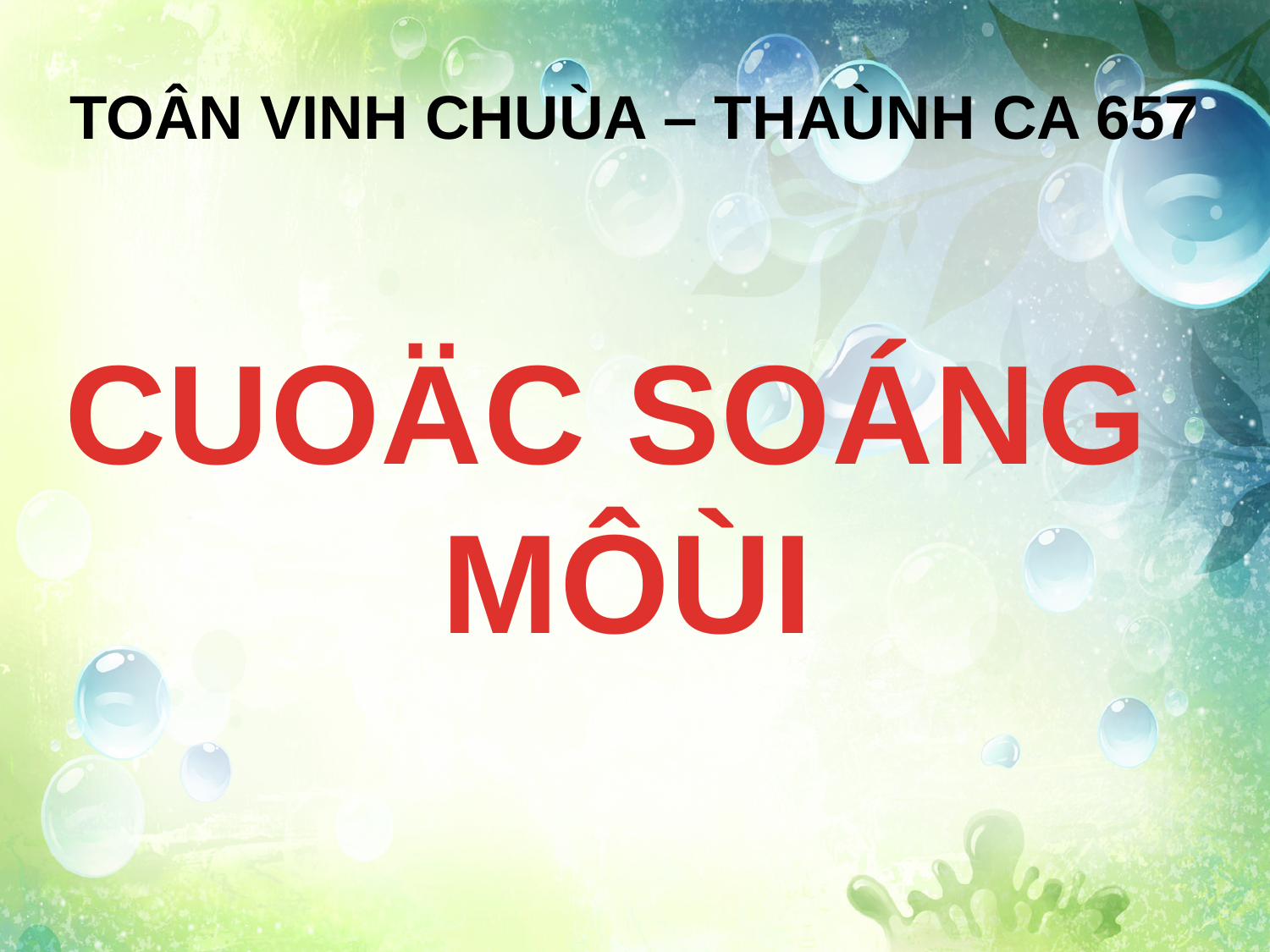

TOÂN VINH CHUÙA – THAÙNH CA 657
CUOÄC SOÁNG
MÔÙI